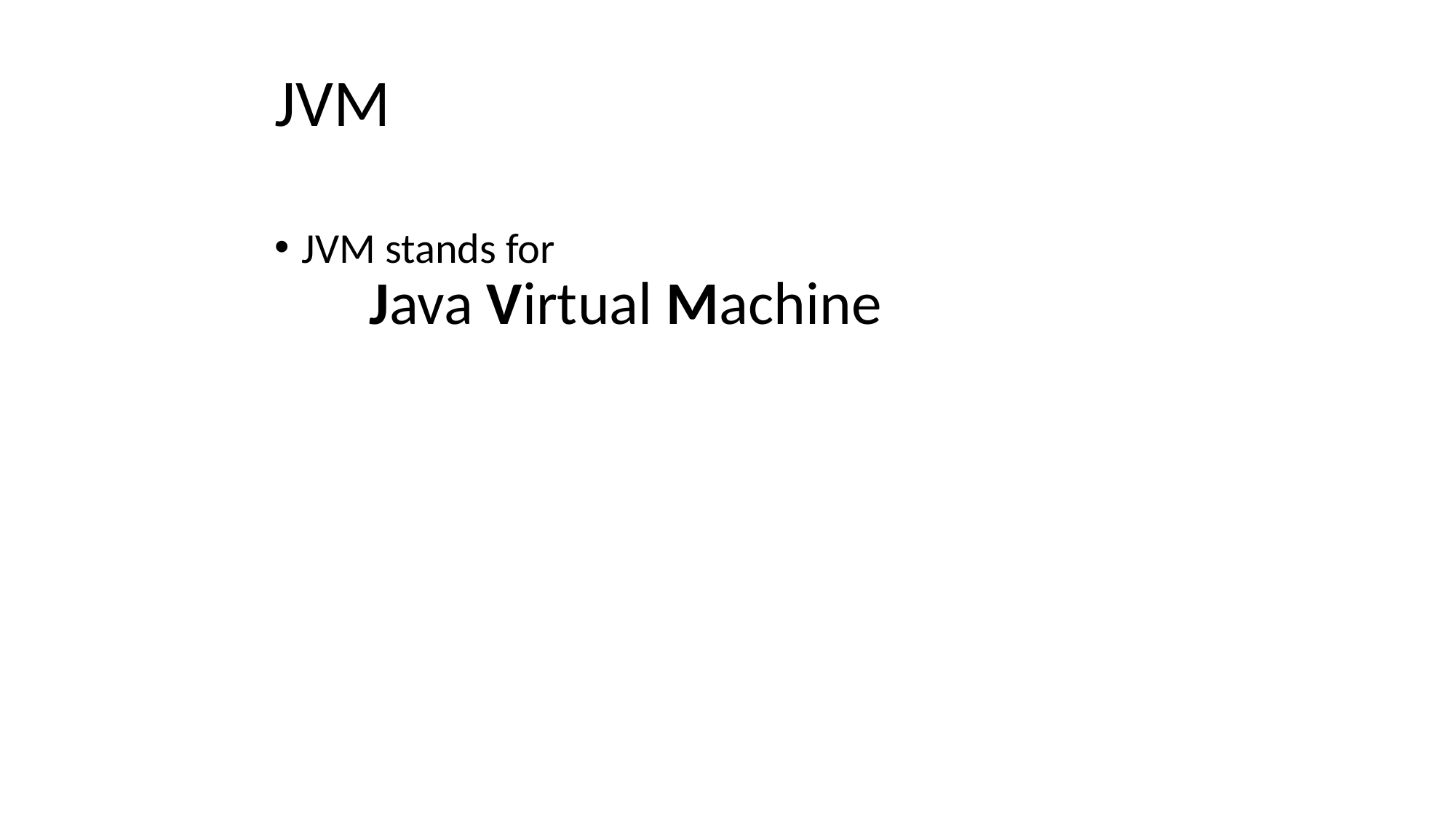

# JVM

JVM stands for
       Java Virtual Machine